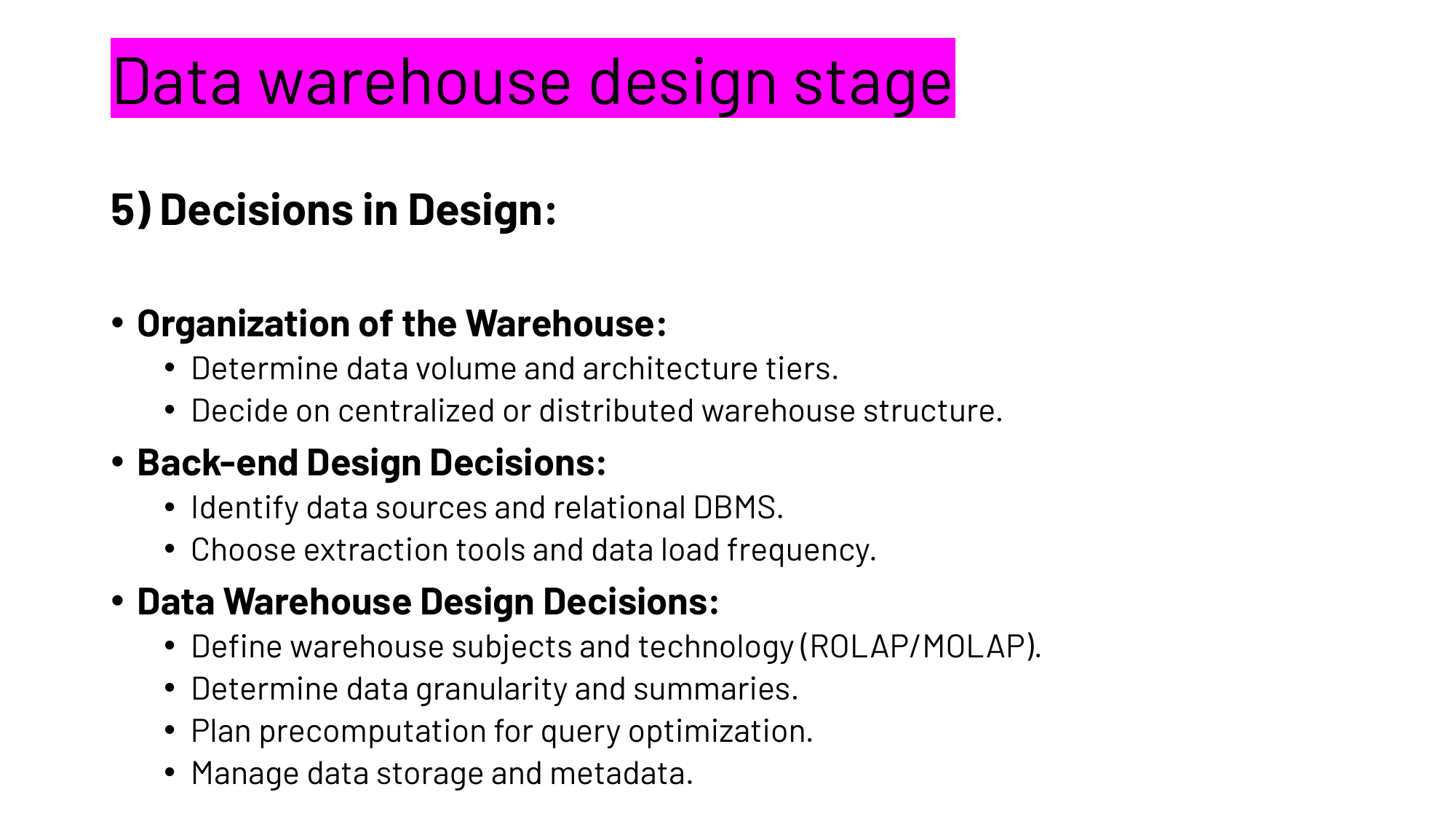

# Data warehouse design stage
5) Decisions in Design:

Organization of the Warehouse:
Determine data volume and architecture tiers.
Decide on centralized or distributed warehouse structure.
Back-end Design Decisions:
Identify data sources and relational DBMS.
Choose extraction tools and data load frequency.
Data Warehouse Design Decisions:
Define warehouse subjects and technology (ROLAP/MOLAP).
Determine data granularity and summaries.
Plan precomputation for query optimization.
Manage data storage and metadata.